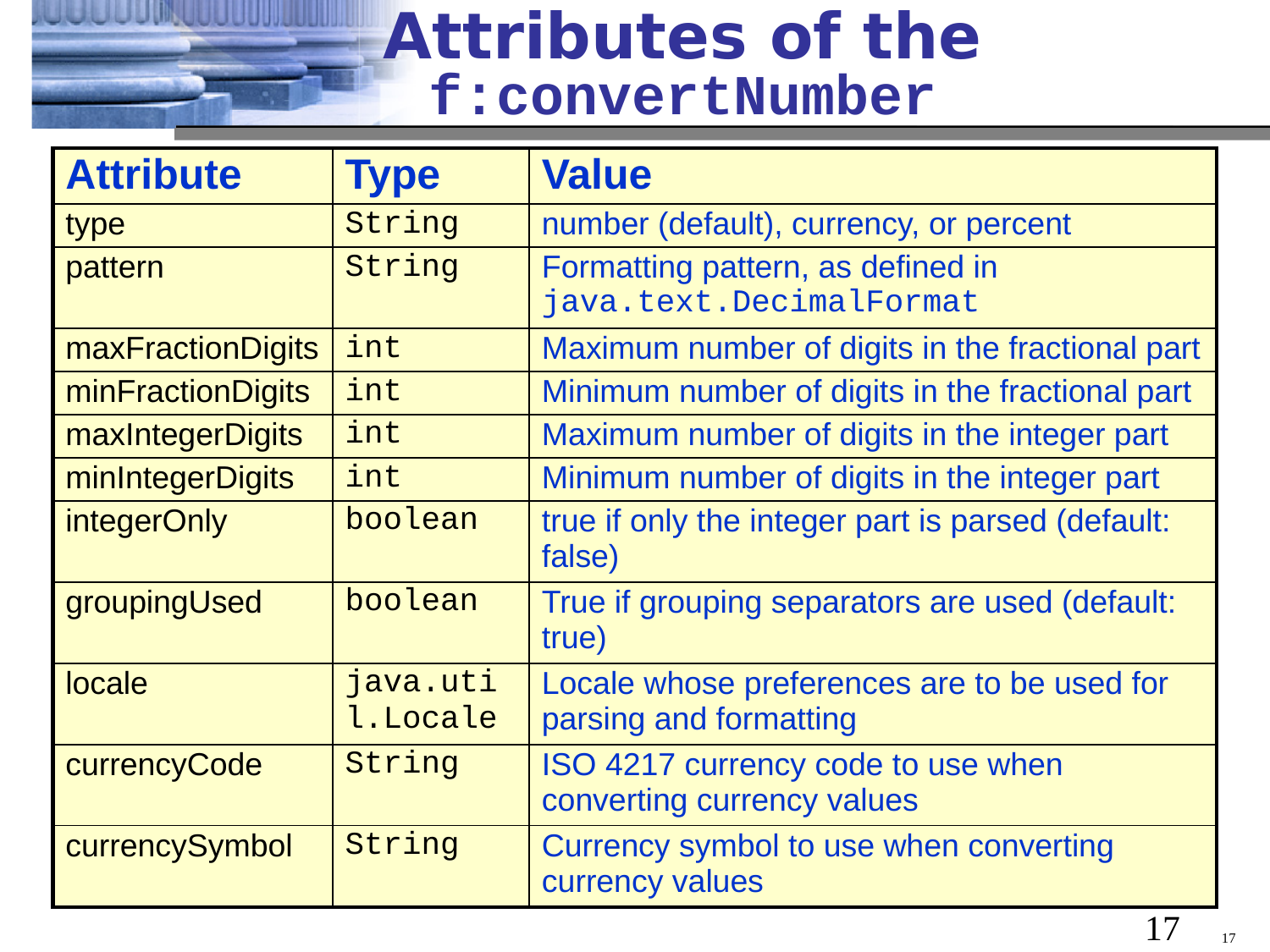

# Attributes of the f:convertNumber
| Attribute | Type | Value |
| --- | --- | --- |
| type | String | number (default), currency, or percent |
| pattern | String | Formatting pattern, as defined in java.text.DecimalFormat |
| maxFractionDigits | int | Maximum number of digits in the fractional part |
| minFractionDigits | int | Minimum number of digits in the fractional part |
| maxIntegerDigits | int | Maximum number of digits in the integer part |
| minIntegerDigits | int | Minimum number of digits in the integer part |
| integerOnly | boolean | true if only the integer part is parsed (default: false) |
| groupingUsed | boolean | True if grouping separators are used (default: true) |
| locale | java.util.Locale | Locale whose preferences are to be used for parsing and formatting |
| currencyCode | String | ISO 4217 currency code to use when converting currency values |
| currencySymbol | String | Currency symbol to use when converting currency values |
17